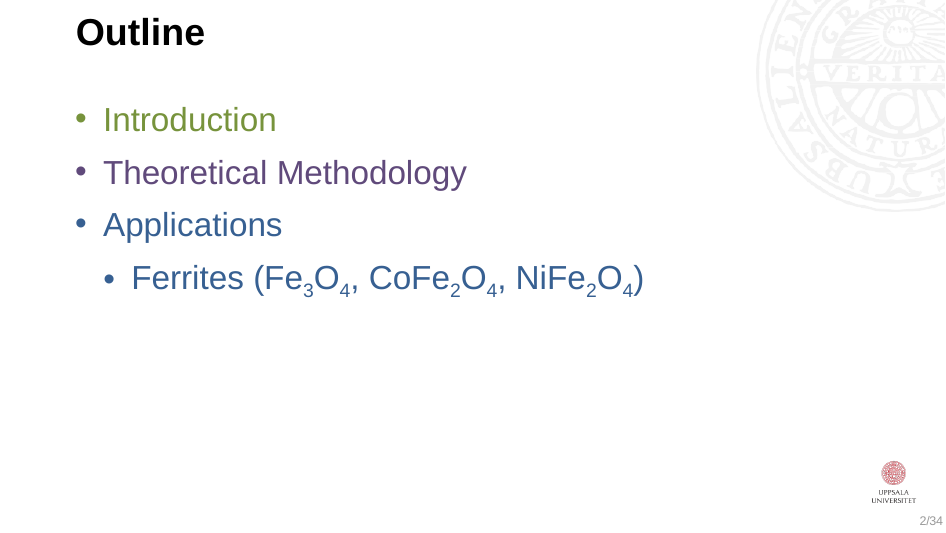

Outline
Introduction
Theoretical Methodology
Applications
Ferrites (Fe3O4, CoFe2O4, NiFe2O4)
2/34